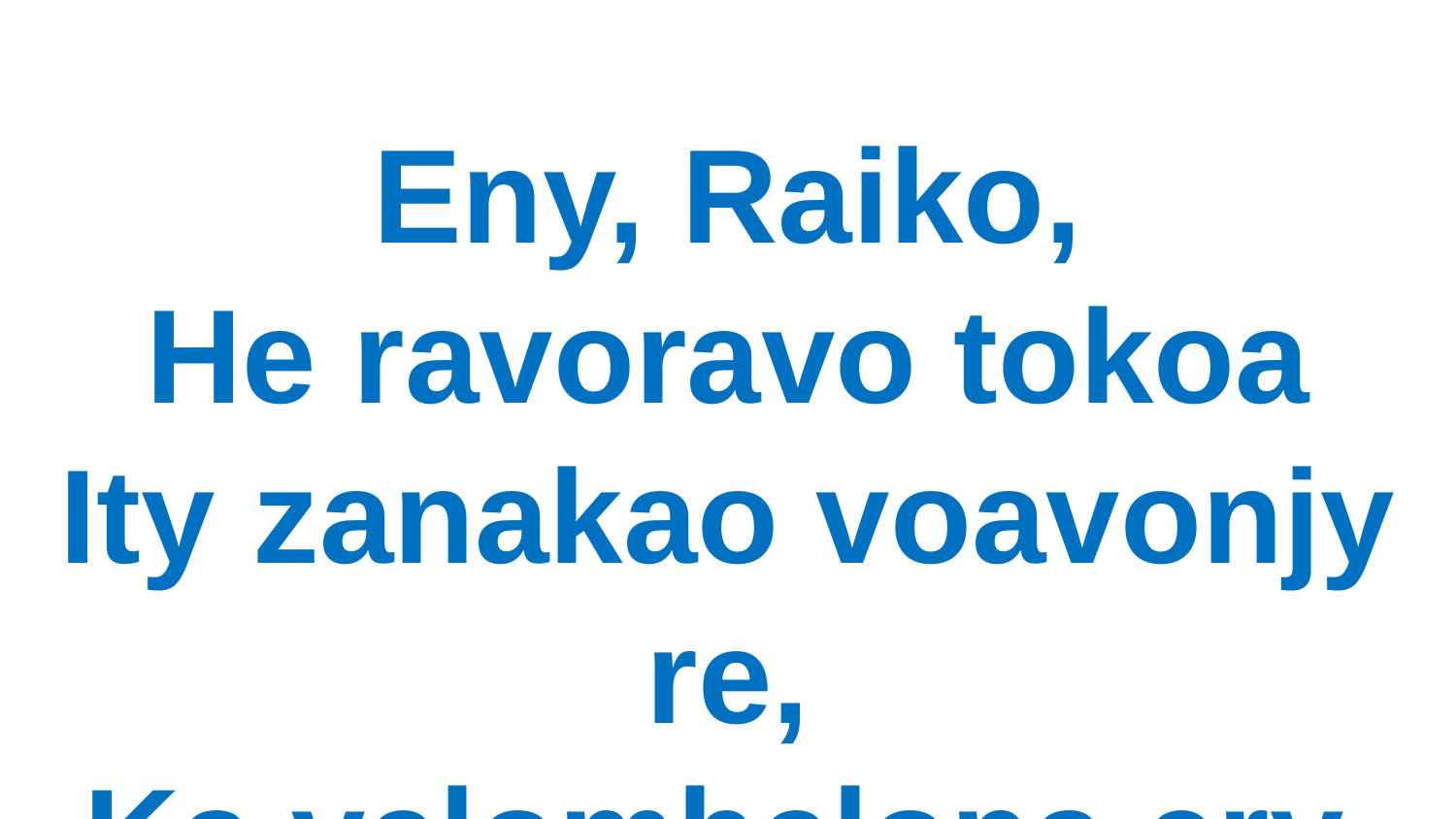

Eny, Raiko,
He ravoravo tokoa
Ity zanakao voavonjy re,
Ka velombelona ery.